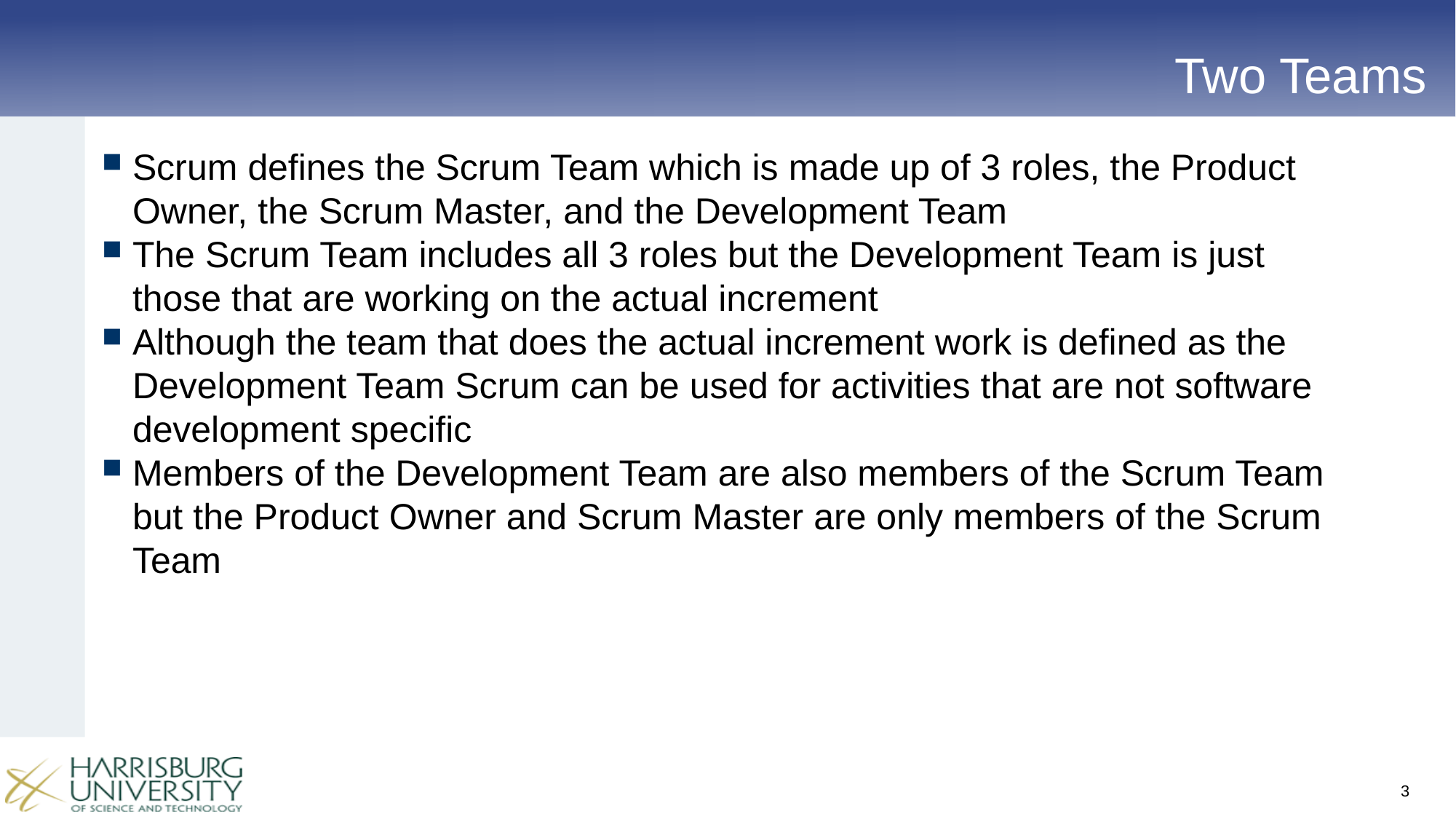

# Two Teams
Scrum defines the Scrum Team which is made up of 3 roles, the Product Owner, the Scrum Master, and the Development Team
The Scrum Team includes all 3 roles but the Development Team is just those that are working on the actual increment
Although the team that does the actual increment work is defined as the Development Team Scrum can be used for activities that are not software development specific
Members of the Development Team are also members of the Scrum Team but the Product Owner and Scrum Master are only members of the Scrum Team

3